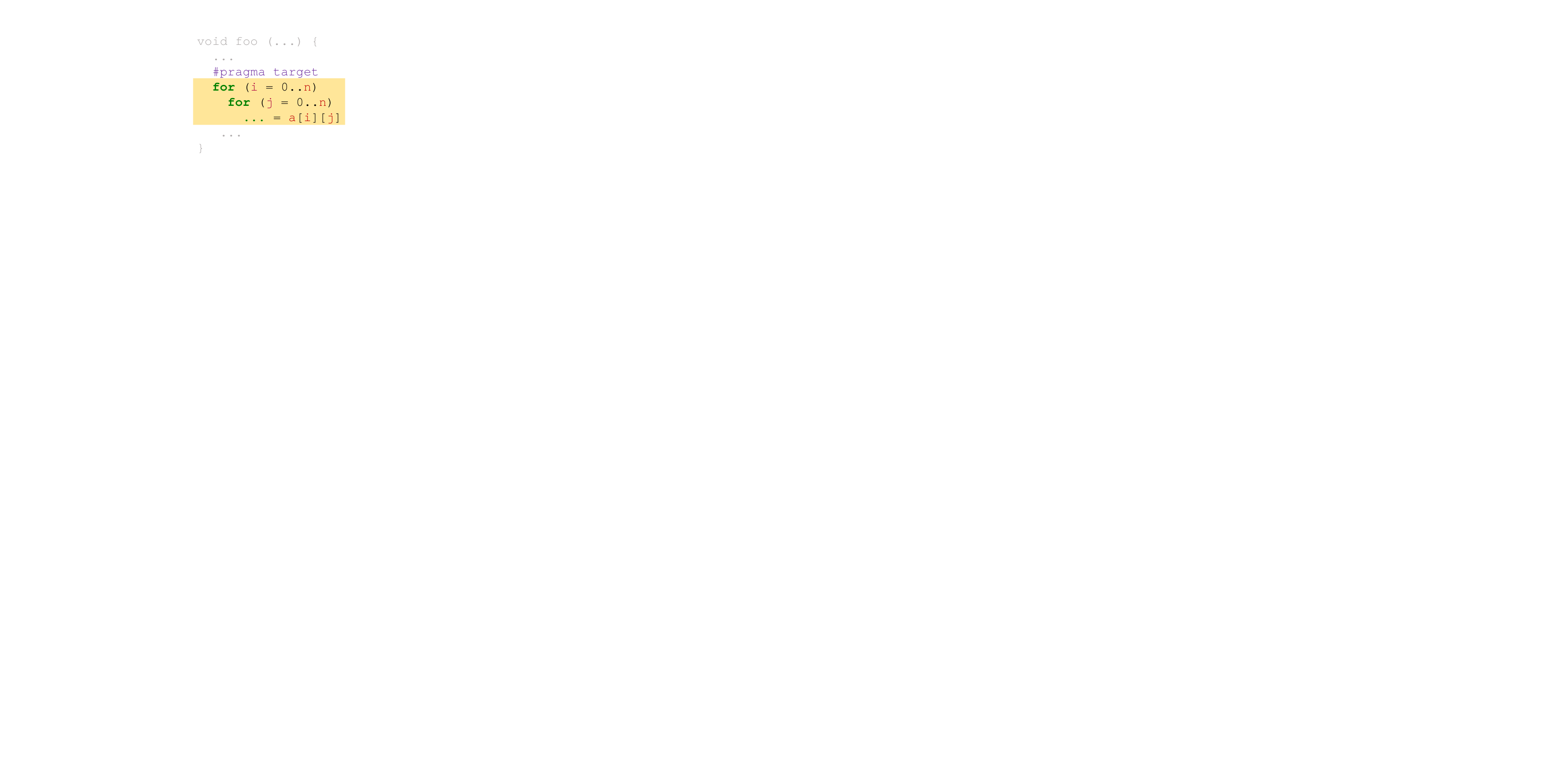

void foo (...) {
  ...
  #pragma target
  for (i = 0..n)
    for (j = 0..n)
      ... = a[i][j]
   ...
}